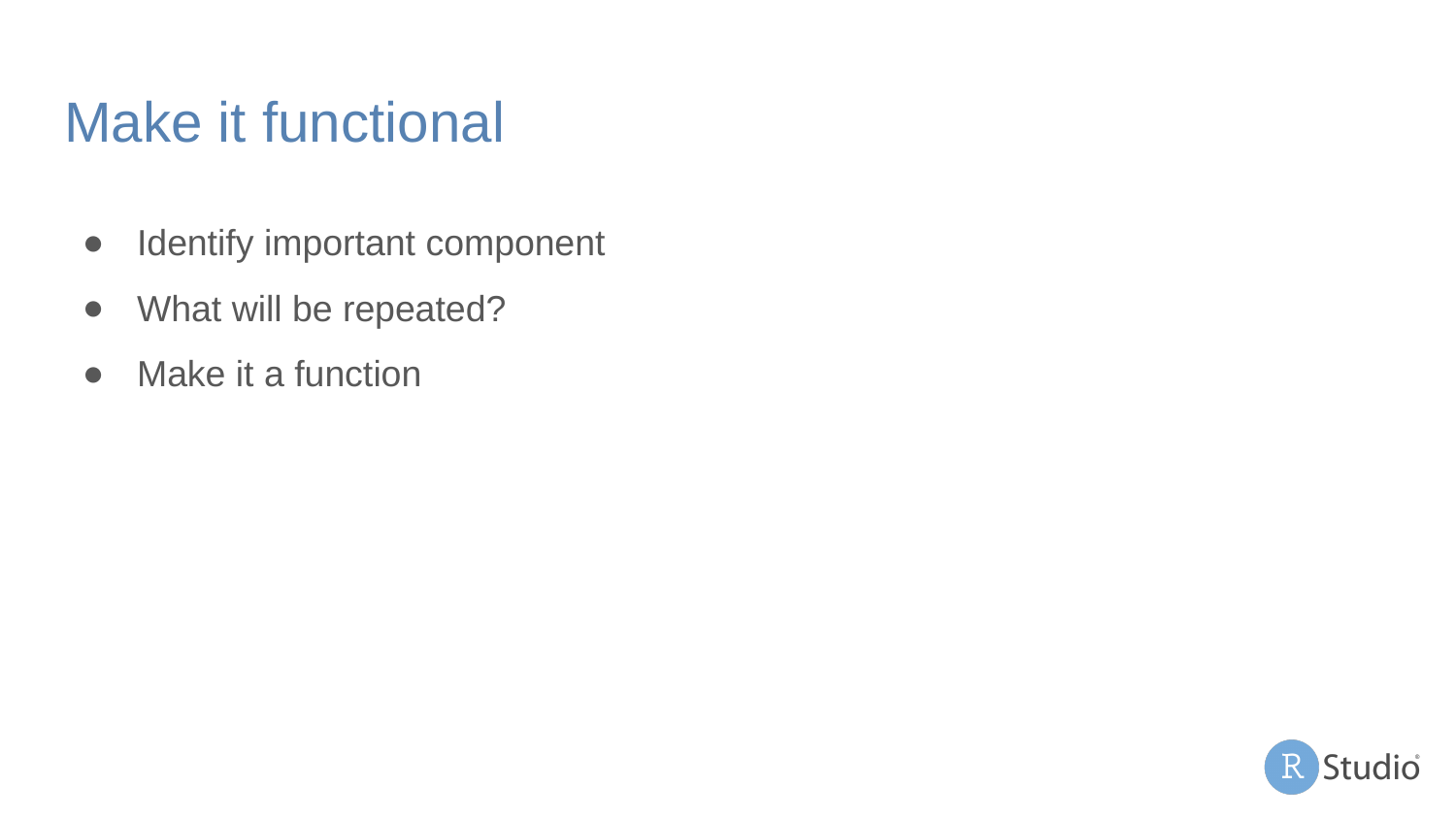

# Make it functional
Identify important component
What will be repeated?
Make it a function